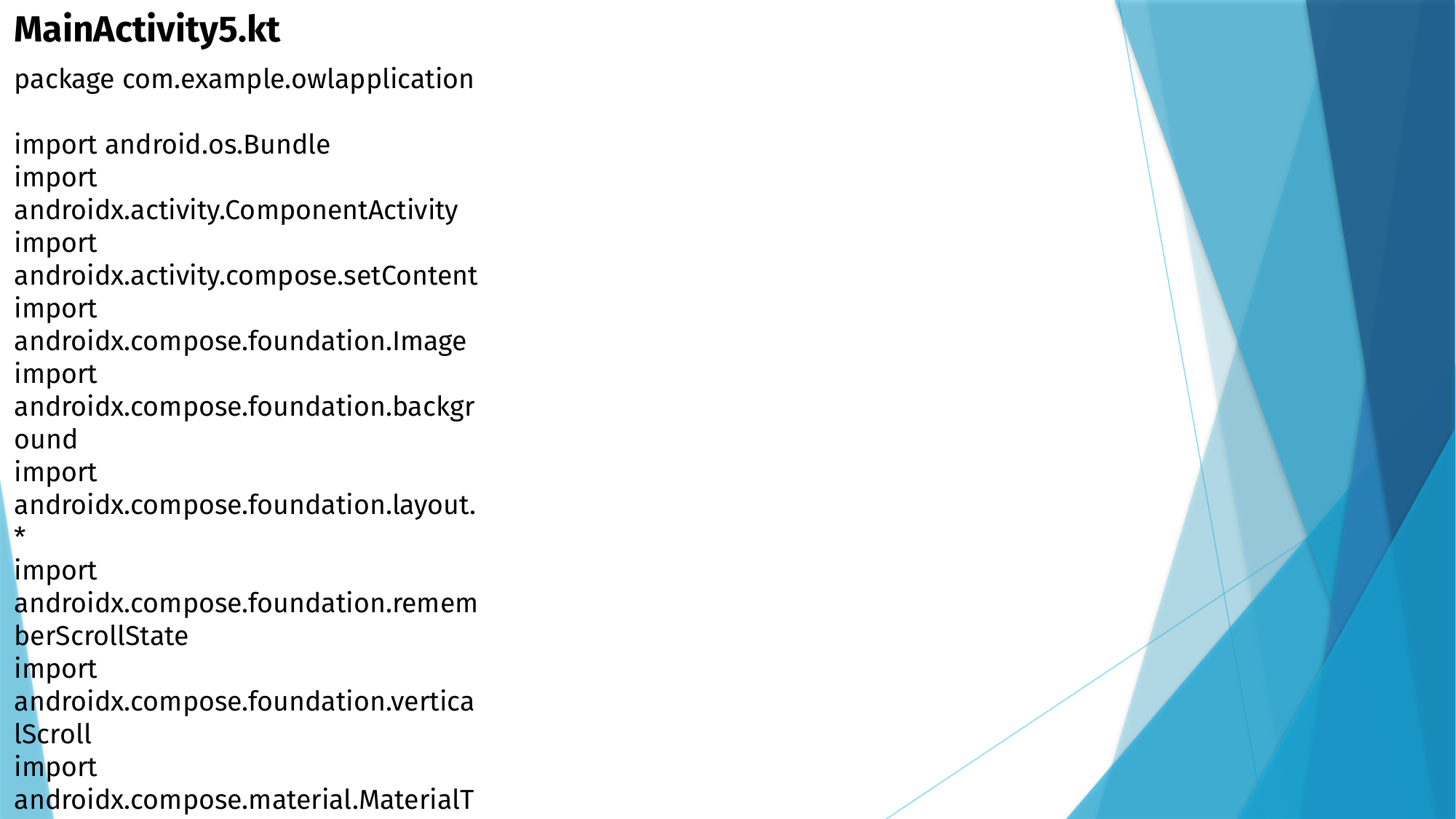

MainActivity5.kt
package com.example.owlapplication

import android.os.Bundle
import androidx.activity.ComponentActivity
import androidx.activity.compose.setContent
import androidx.compose.foundation.Image
import androidx.compose.foundation.background
import androidx.compose.foundation.layout.*
import androidx.compose.foundation.rememberScrollState
import androidx.compose.foundation.verticalScroll
import androidx.compose.material.MaterialT